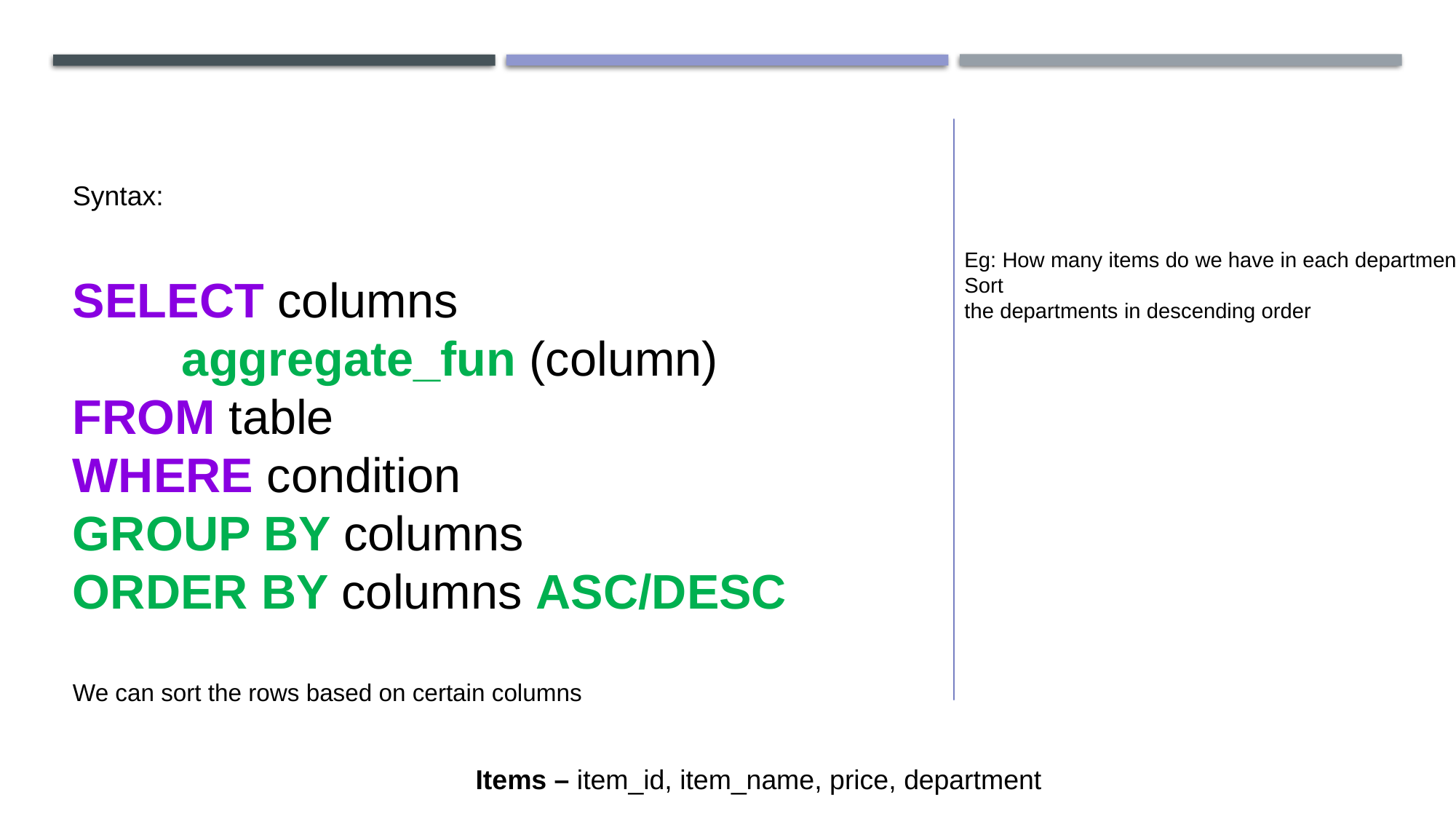

Syntax:

SELECT columns
	aggregate_fun (column)
FROM table
WHERE condition
GROUP BY columns
ORDER BY columns ASC/DESC

We can sort the rows based on certain columns
Eg: How many items do we have in each department. Sort
the departments in descending order

Items – item_id, item_name, price, department